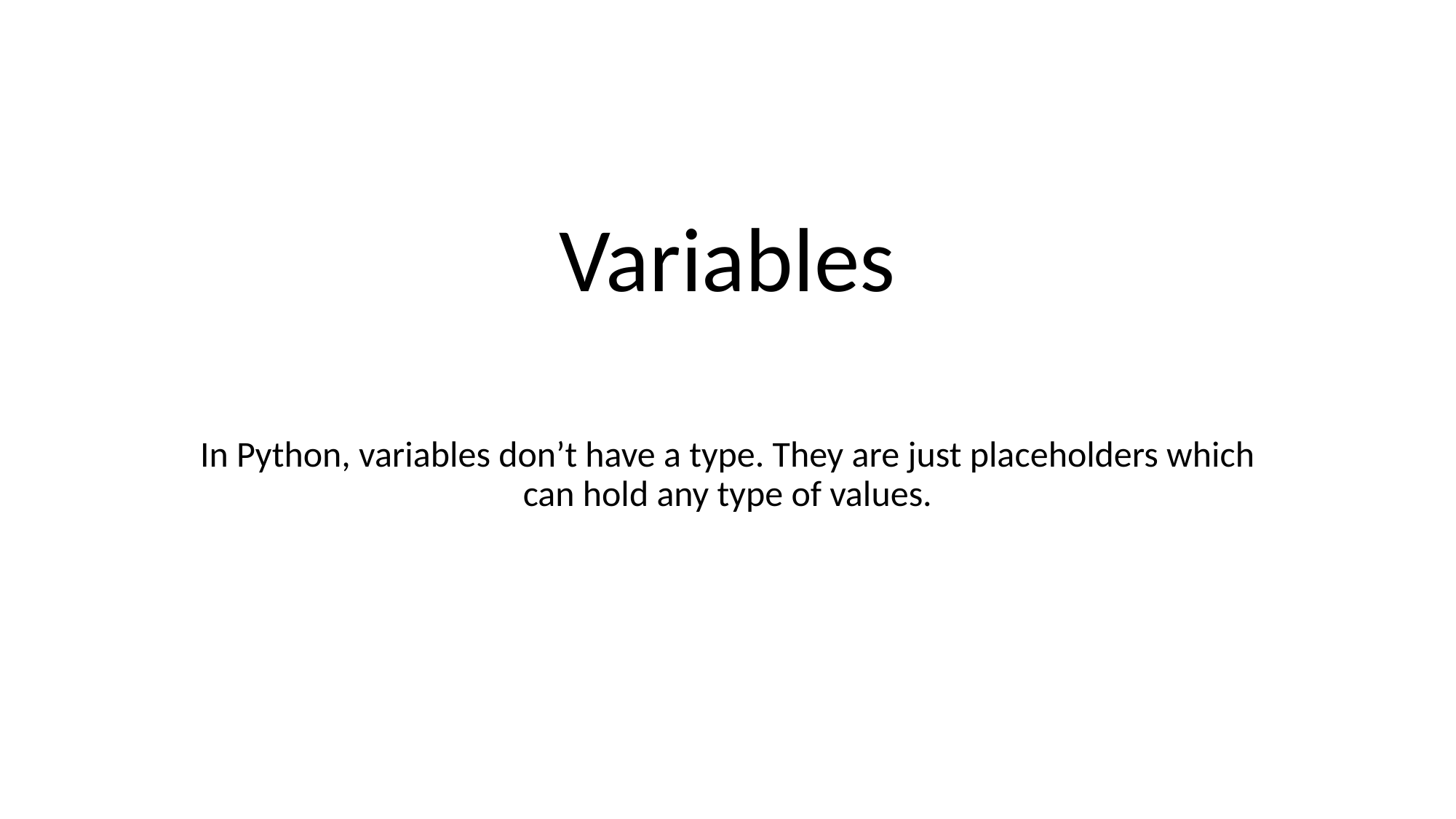

# Variables
In Python, variables don’t have a type. They are just placeholders which can hold any type of values.